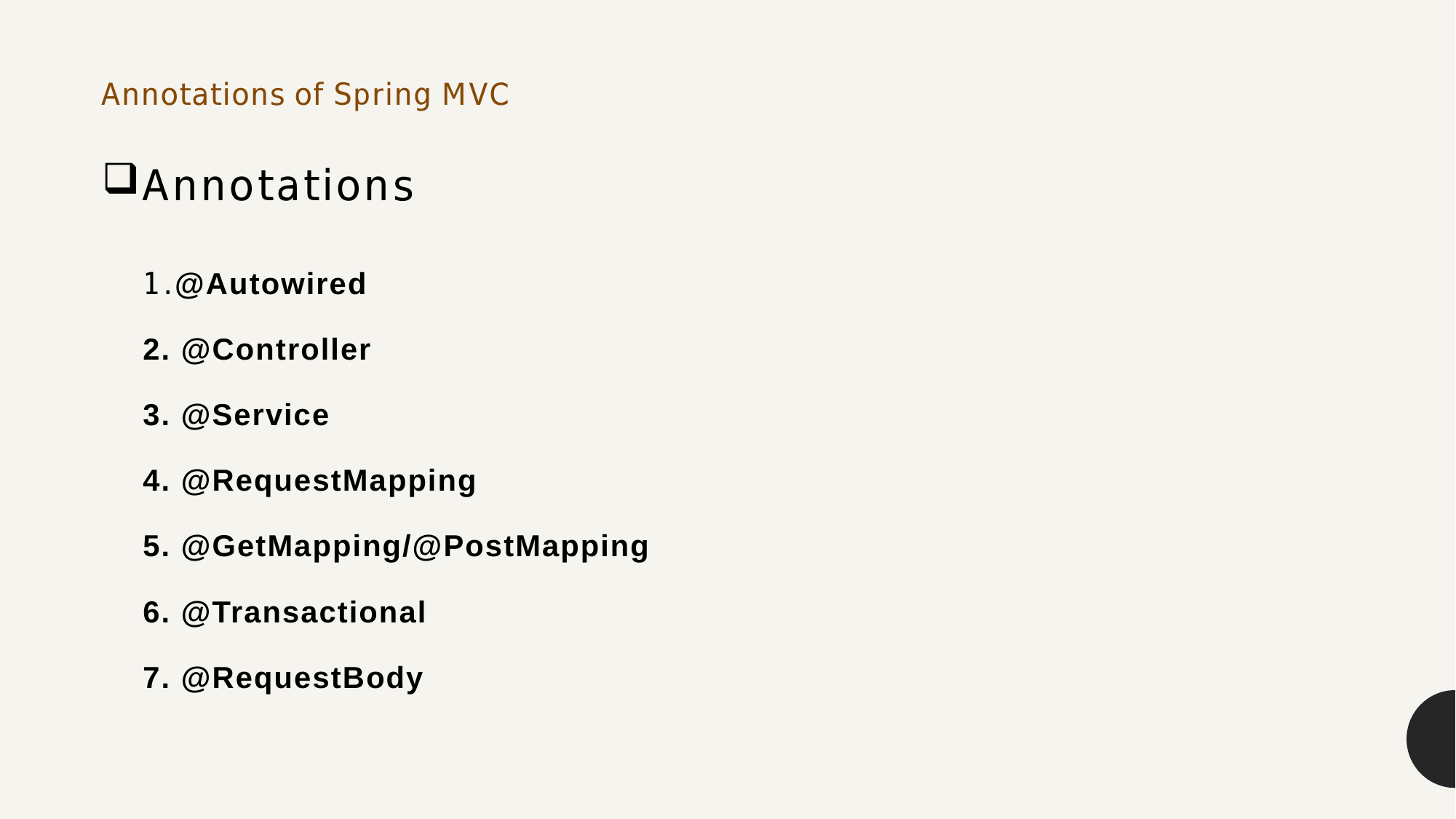

Annotations of Spring MVC
# Annotations 1.@Autowired 2. @Controller 3. @Service 4. @RequestMapping 5. @GetMapping/@PostMapping 6. @Transactional 7. @RequestBody